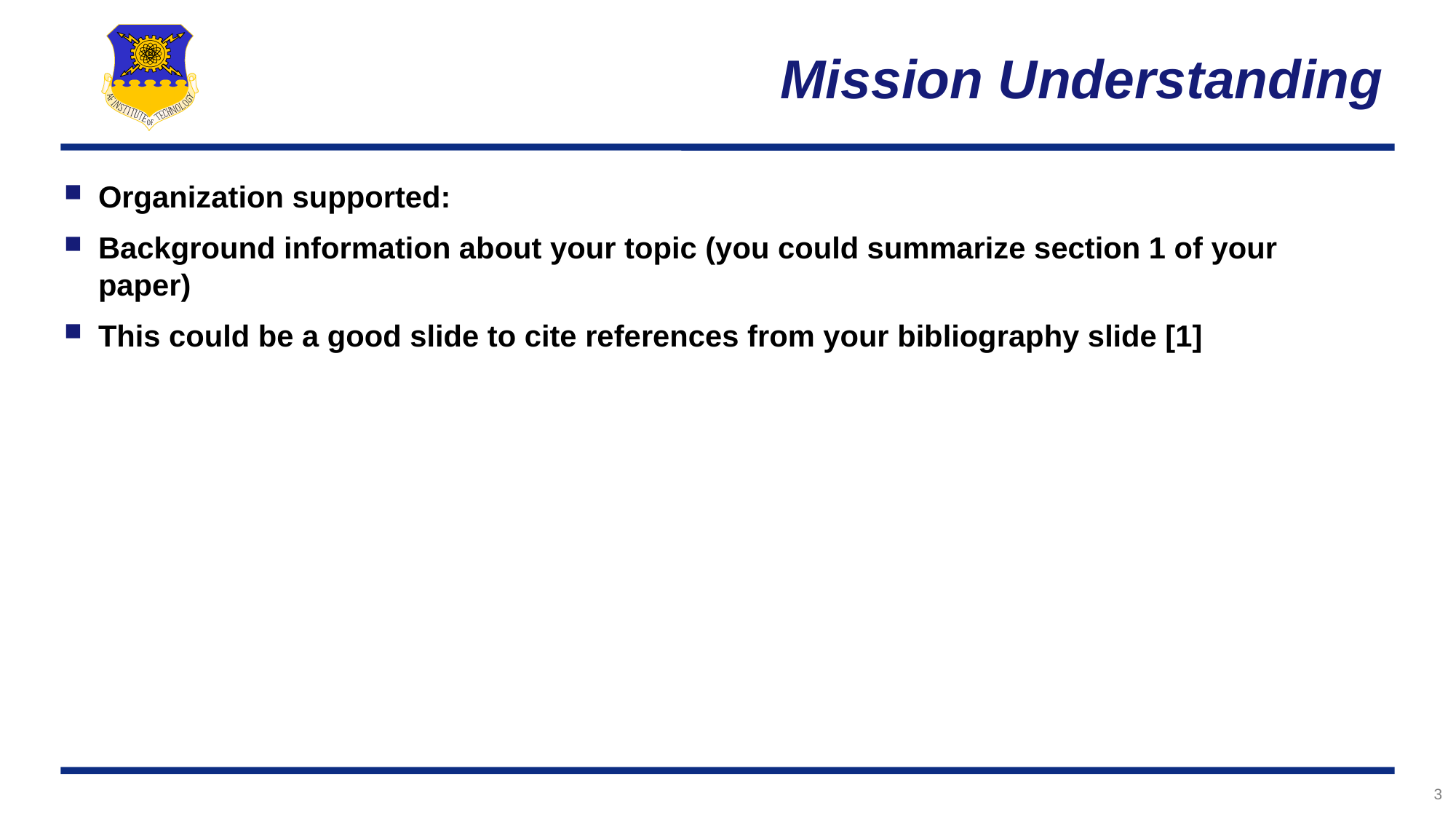

# Mission Understanding
Organization supported:
Background information about your topic (you could summarize section 1 of your paper)
This could be a good slide to cite references from your bibliography slide [1]

3